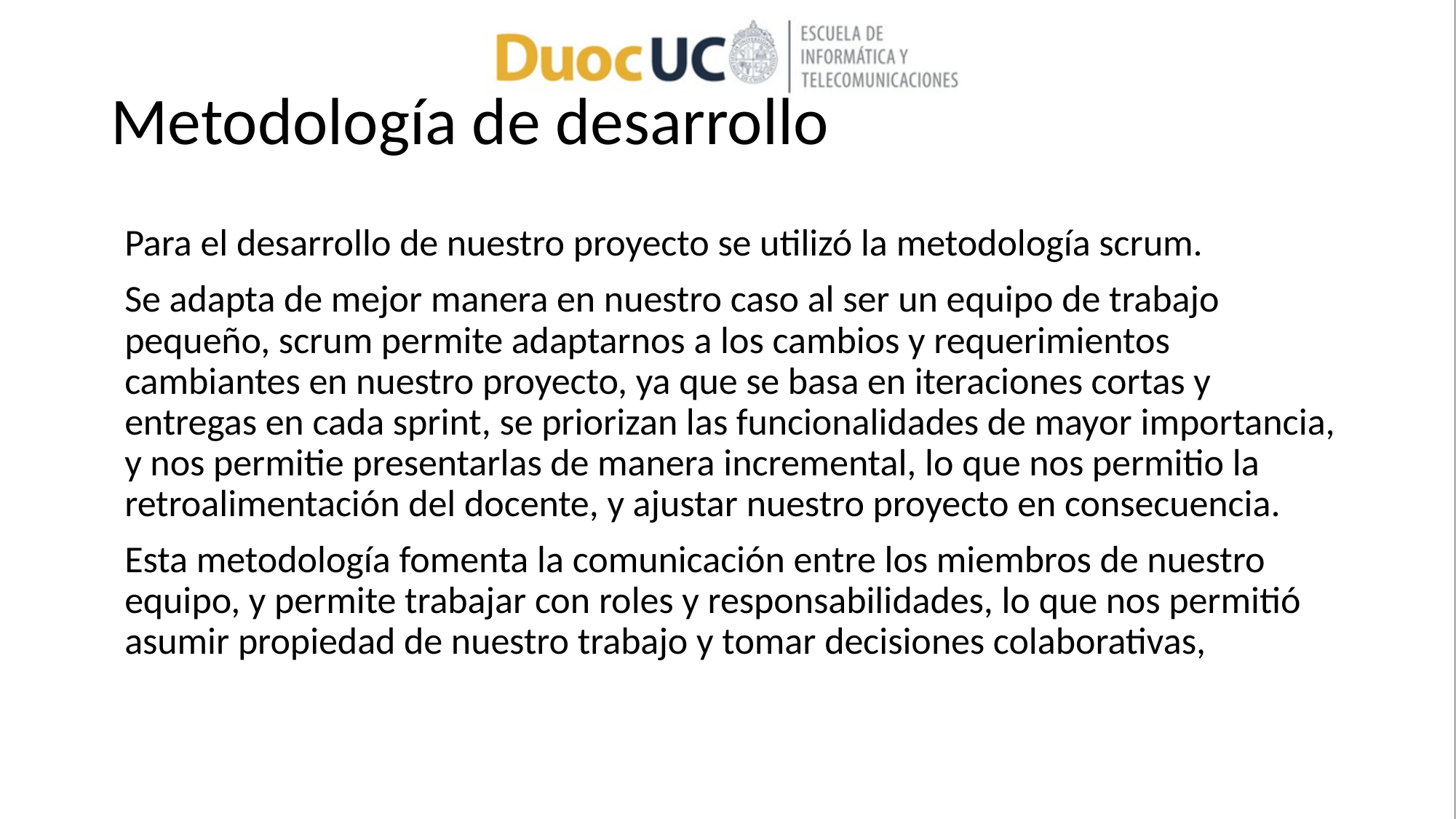

# Metodología de desarrollo
Para el desarrollo de nuestro proyecto se utilizó la metodología scrum.
Se adapta de mejor manera en nuestro caso al ser un equipo de trabajo pequeño, scrum permite adaptarnos a los cambios y requerimientos cambiantes en nuestro proyecto, ya que se basa en iteraciones cortas y entregas en cada sprint, se priorizan las funcionalidades de mayor importancia, y nos permitie presentarlas de manera incremental, lo que nos permitio la retroalimentación del docente, y ajustar nuestro proyecto en consecuencia.
Esta metodología fomenta la comunicación entre los miembros de nuestro equipo, y permite trabajar con roles y responsabilidades, lo que nos permitió asumir propiedad de nuestro trabajo y tomar decisiones colaborativas,